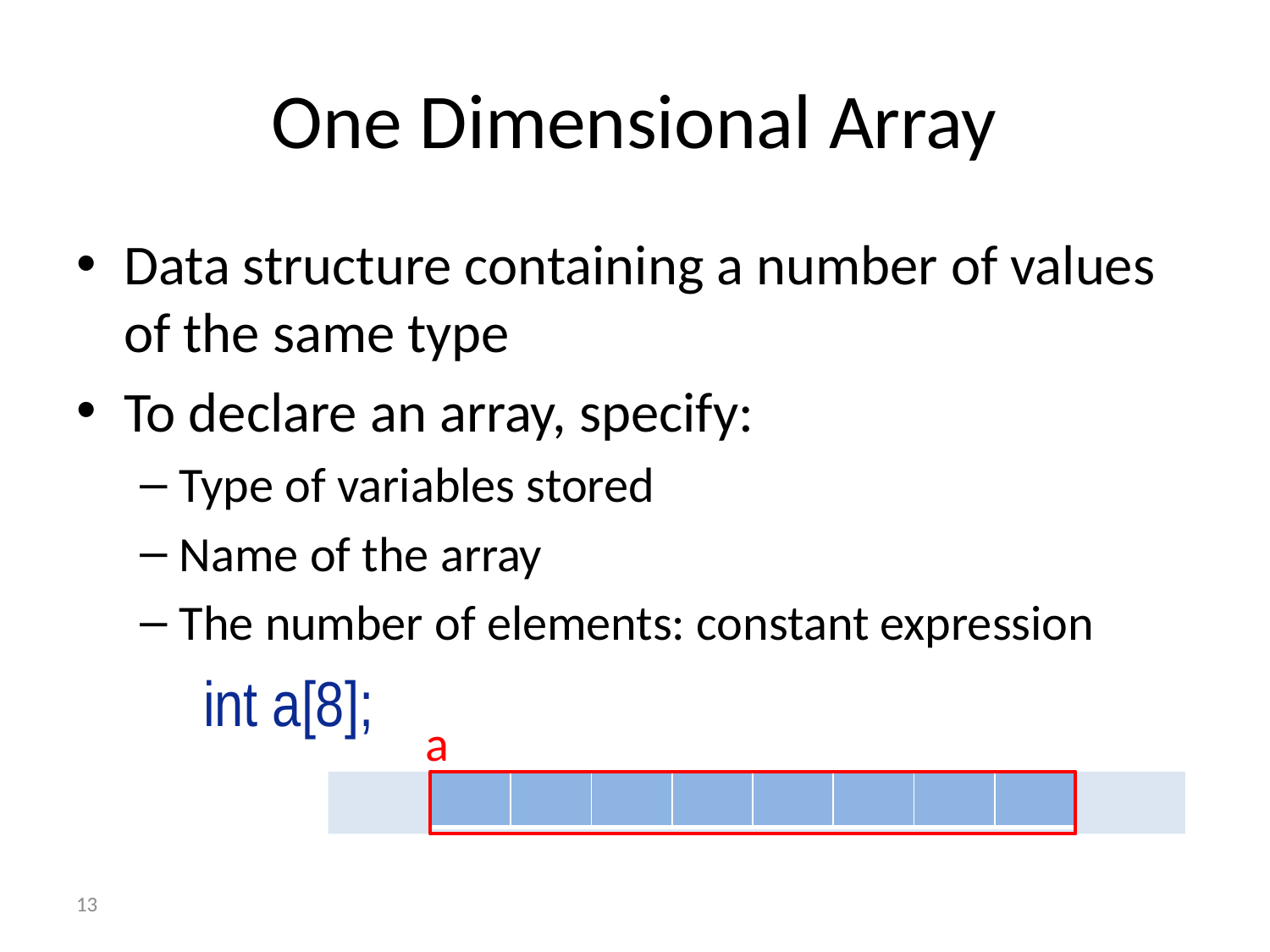

# One Dimensional Array
Data structure containing a number of values of the same type
To declare an array, specify:
Type of variables stored
Name of the array
The number of elements: constant expression
	int a[8];
a

|  |  |  |  |  |  |  |  |
| --- | --- | --- | --- | --- | --- | --- | --- |
13